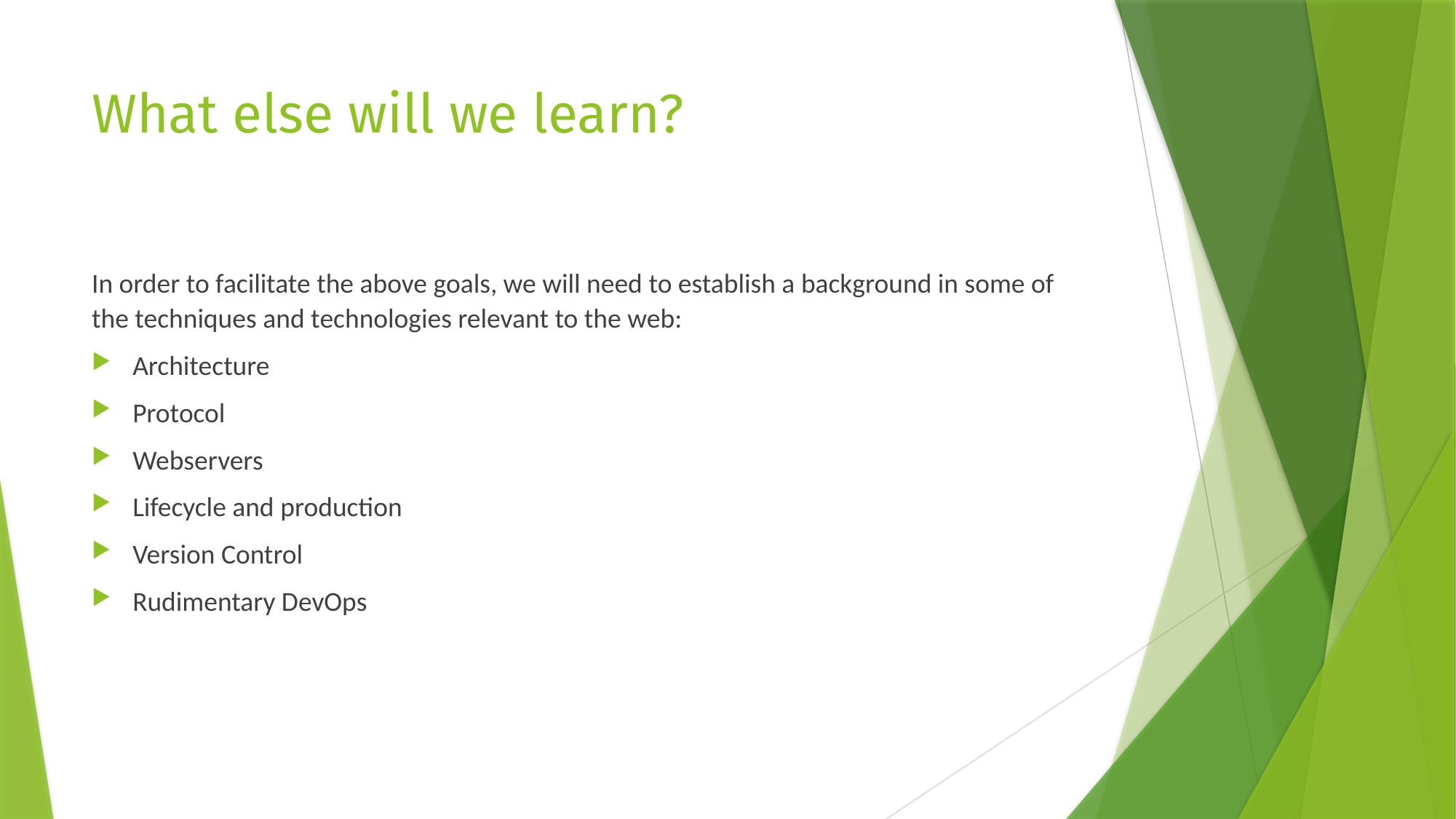

# What else will we learn?
In order to facilitate the above goals, we will need to establish a background in some of the techniques and technologies relevant to the web:
Architecture
Protocol
Webservers
Lifecycle and production
Version Control
Rudimentary DevOps